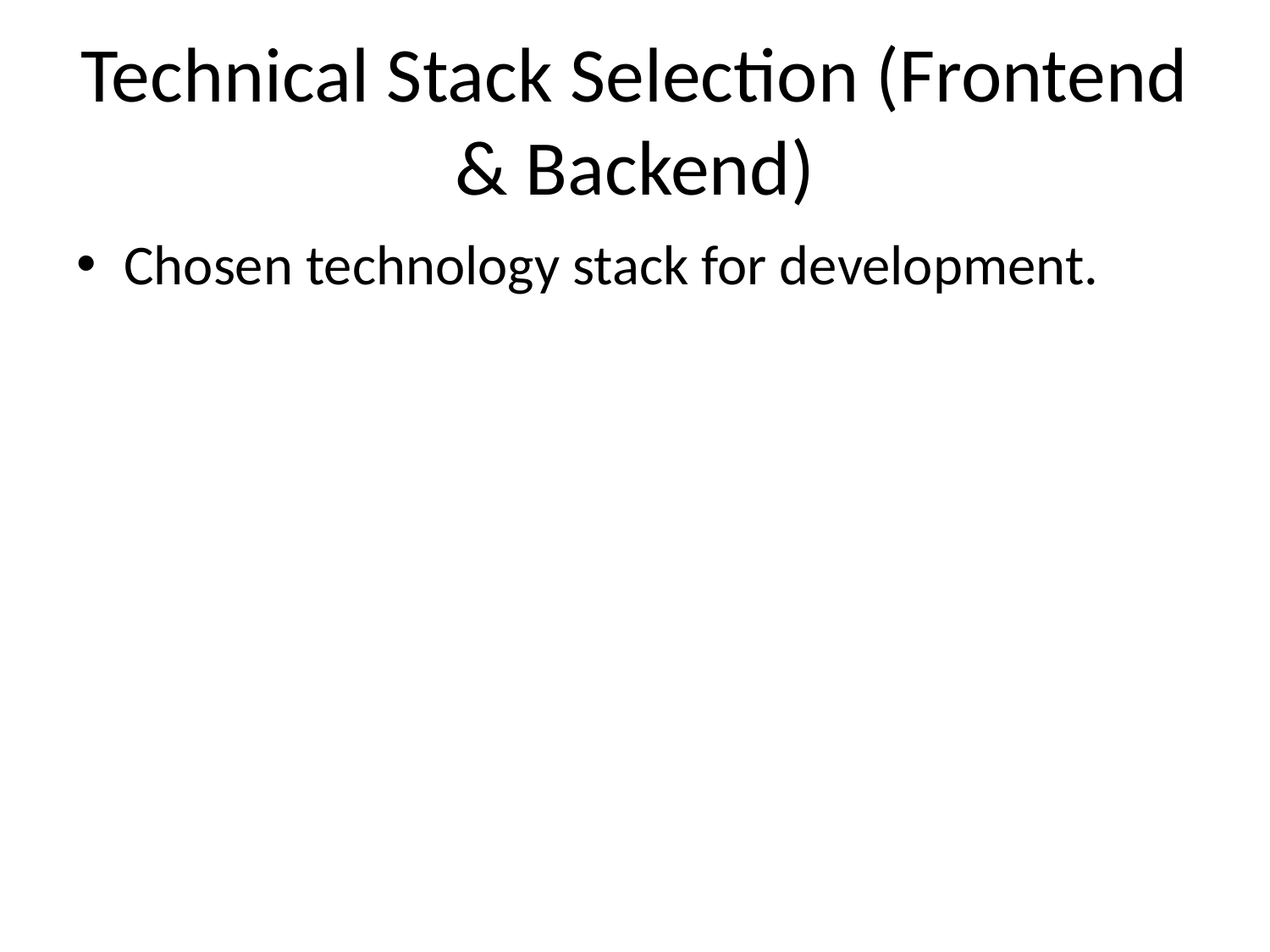

# Technical Stack Selection (Frontend & Backend)
Chosen technology stack for development.